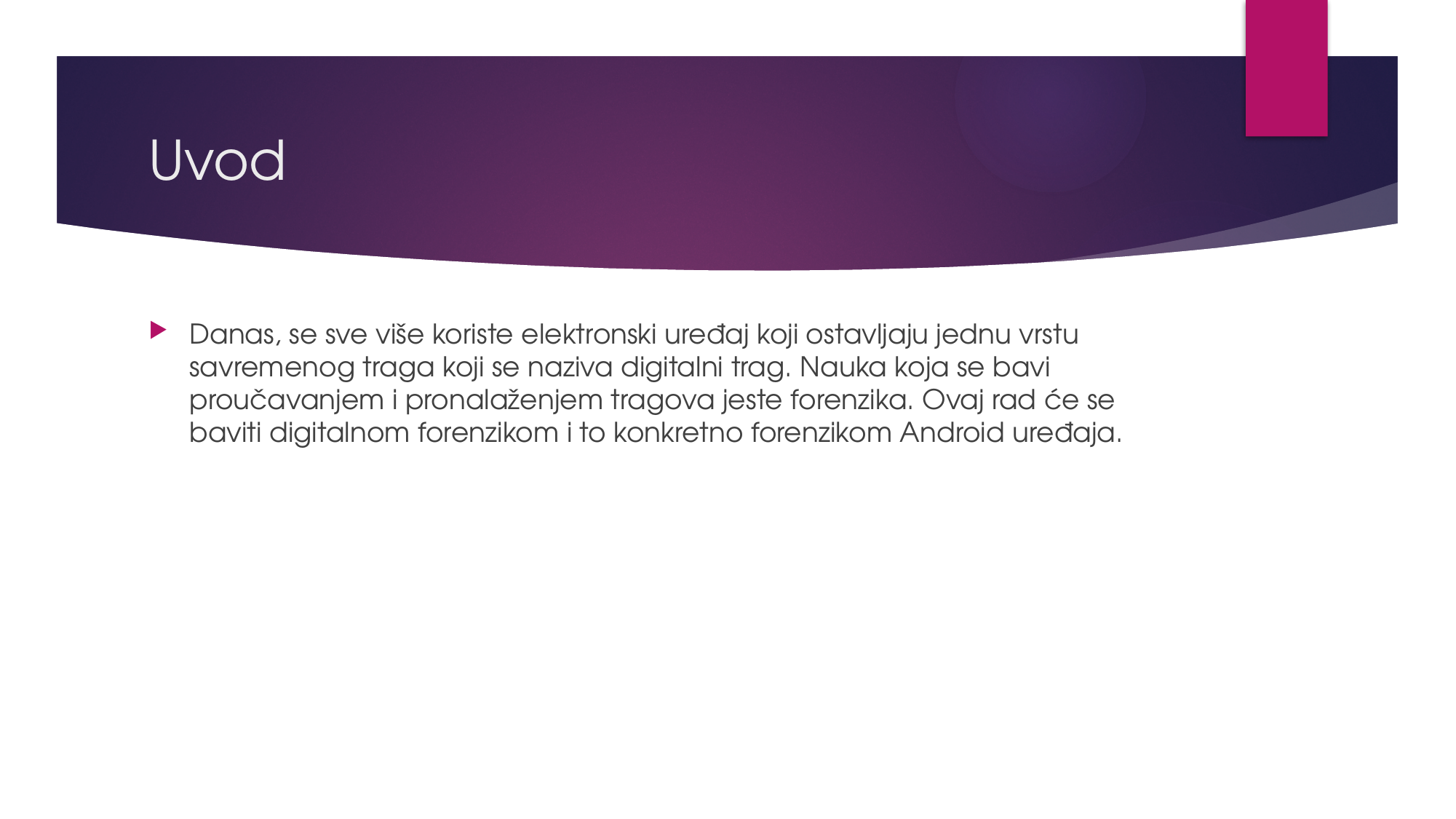

# Uvod
Danas, se sve više koriste elektronski uređaj koji ostavljaju jednu vrstu savremenog traga koji se naziva digitalni trag. Nauka koja se bavi proučavanjem i pronalaženjem tragova jeste forenzika. Ovaj rad će se baviti digitalnom forenzikom i to konkretno forenzikom Android uređaja.